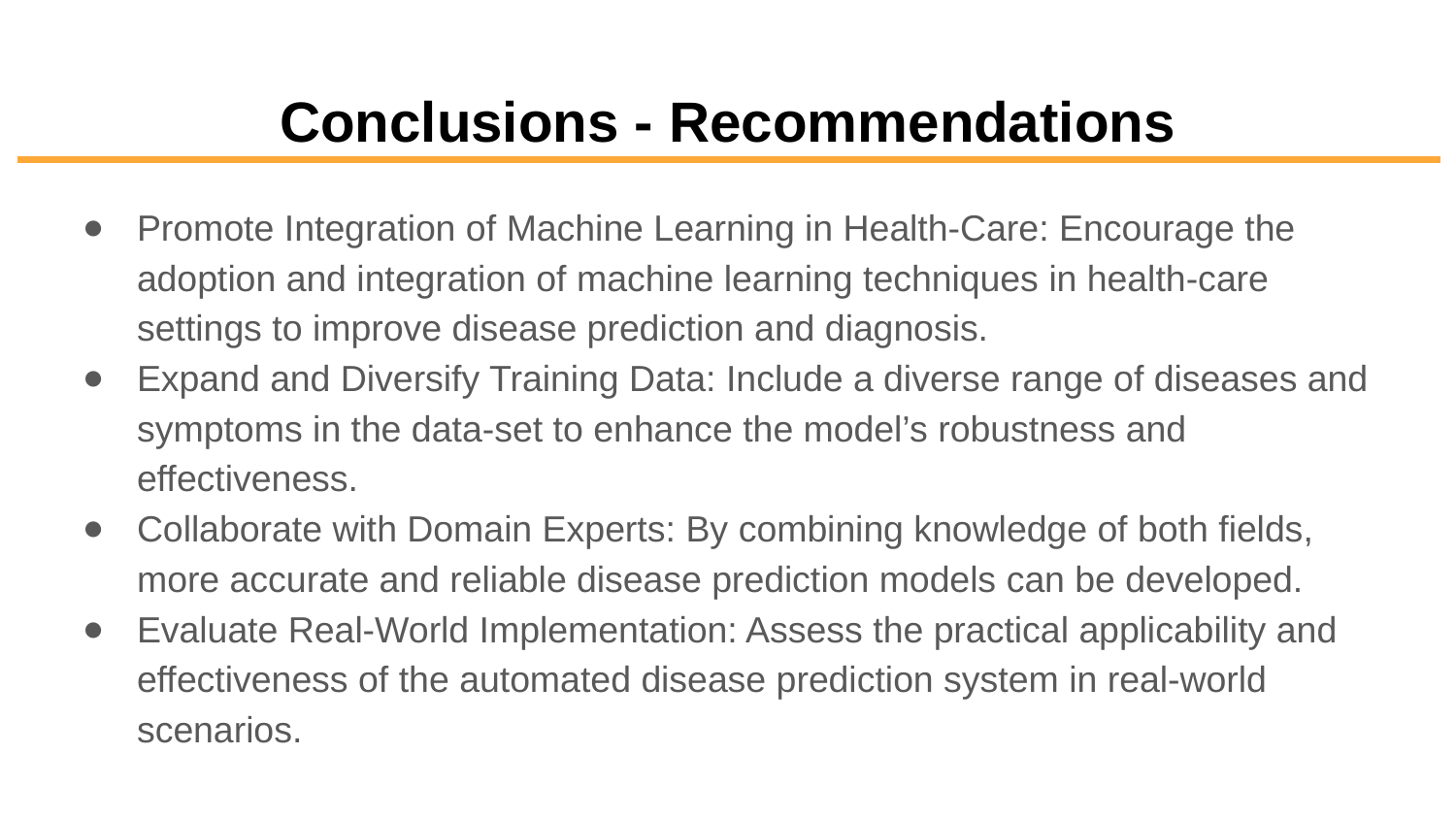

# Conclusions - Recommendations
Promote Integration of Machine Learning in Health-Care: Encourage the adoption and integration of machine learning techniques in health-care settings to improve disease prediction and diagnosis.
Expand and Diversify Training Data: Include a diverse range of diseases and symptoms in the data-set to enhance the model’s robustness and effectiveness.
Collaborate with Domain Experts: By combining knowledge of both fields, more accurate and reliable disease prediction models can be developed.
Evaluate Real-World Implementation: Assess the practical applicability and effectiveness of the automated disease prediction system in real-world scenarios.